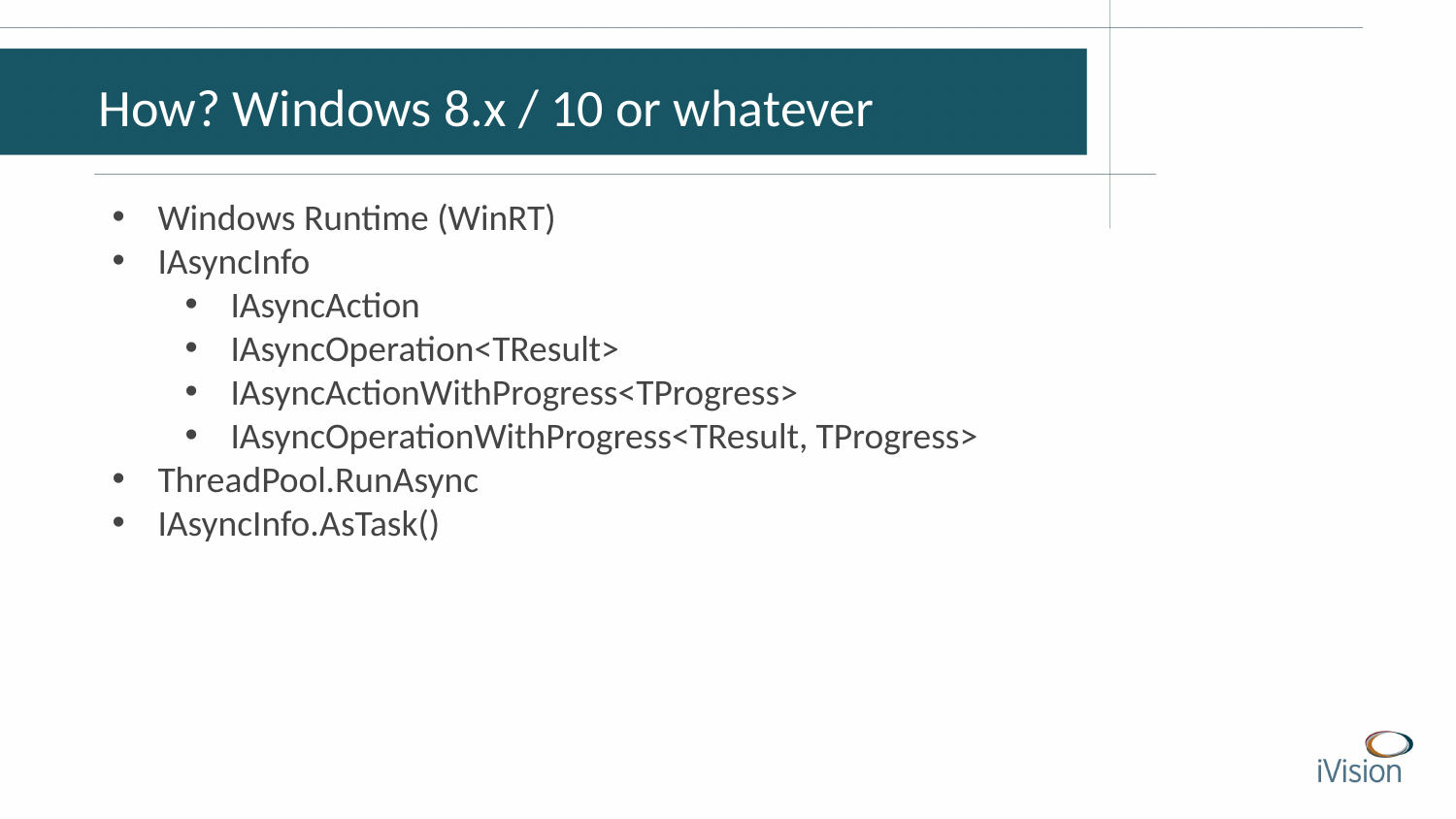

How? Windows 8.x / 10 or whatever
Windows Runtime (WinRT)
IAsyncInfo
IAsyncAction
IAsyncOperation<TResult>
IAsyncActionWithProgress<TProgress>
IAsyncOperationWithProgress<TResult, TProgress>
ThreadPool.RunAsync
IAsyncInfo.AsTask()